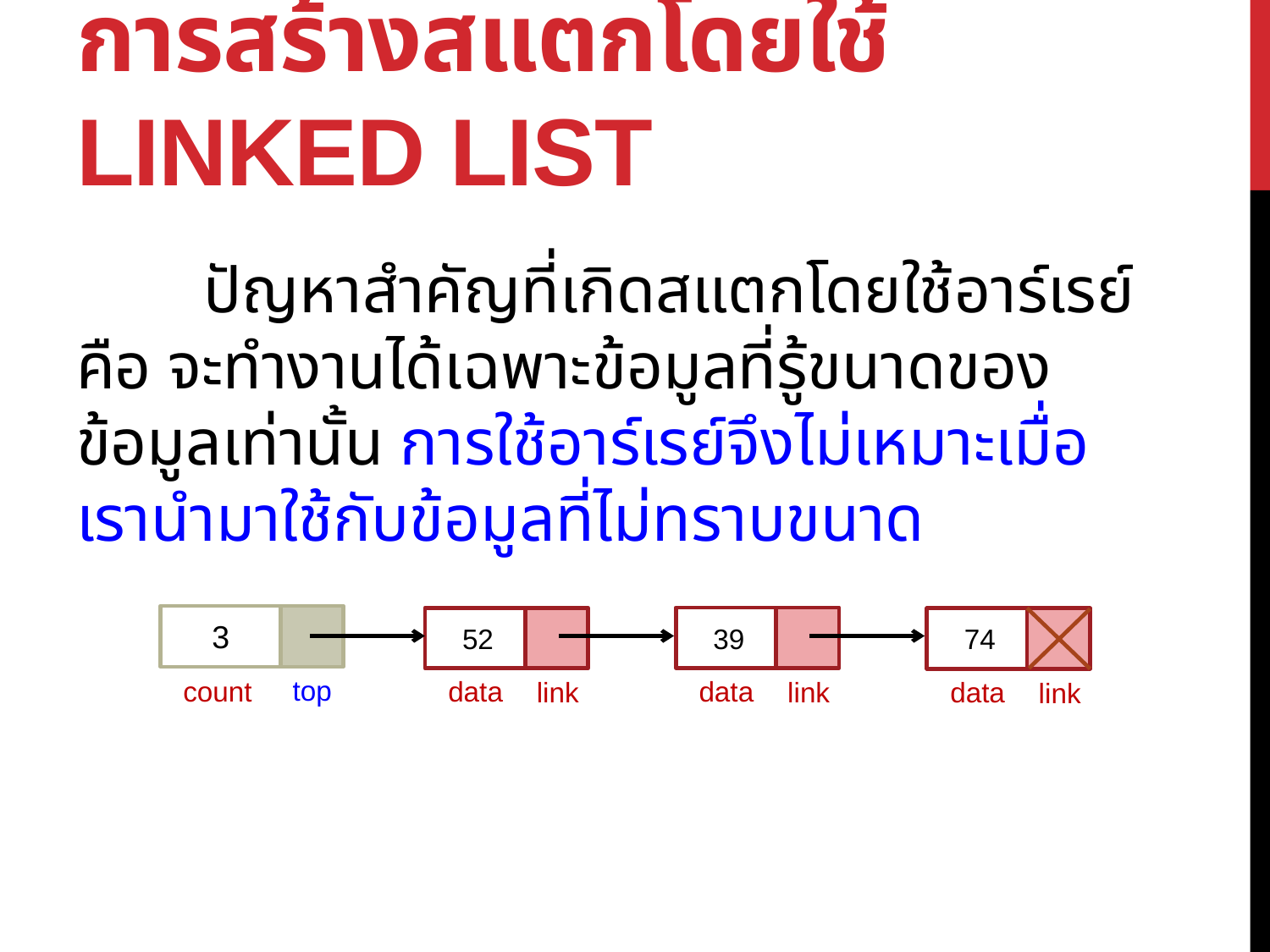

# การสร้างสแตกโดยใช้ Linked list
	ปัญหาสำคัญที่เกิดสแตกโดยใช้อาร์เรย์ คือ จะทำงานได้เฉพาะข้อมูลที่รู้ขนาดของข้อมูลเท่านั้น การใช้อาร์เรย์จึงไม่เหมาะเมื่อเรานำมาใช้กับข้อมูลที่ไม่ทราบขนาด

3
top
count

39
data
link

52
data
link

74
data
link